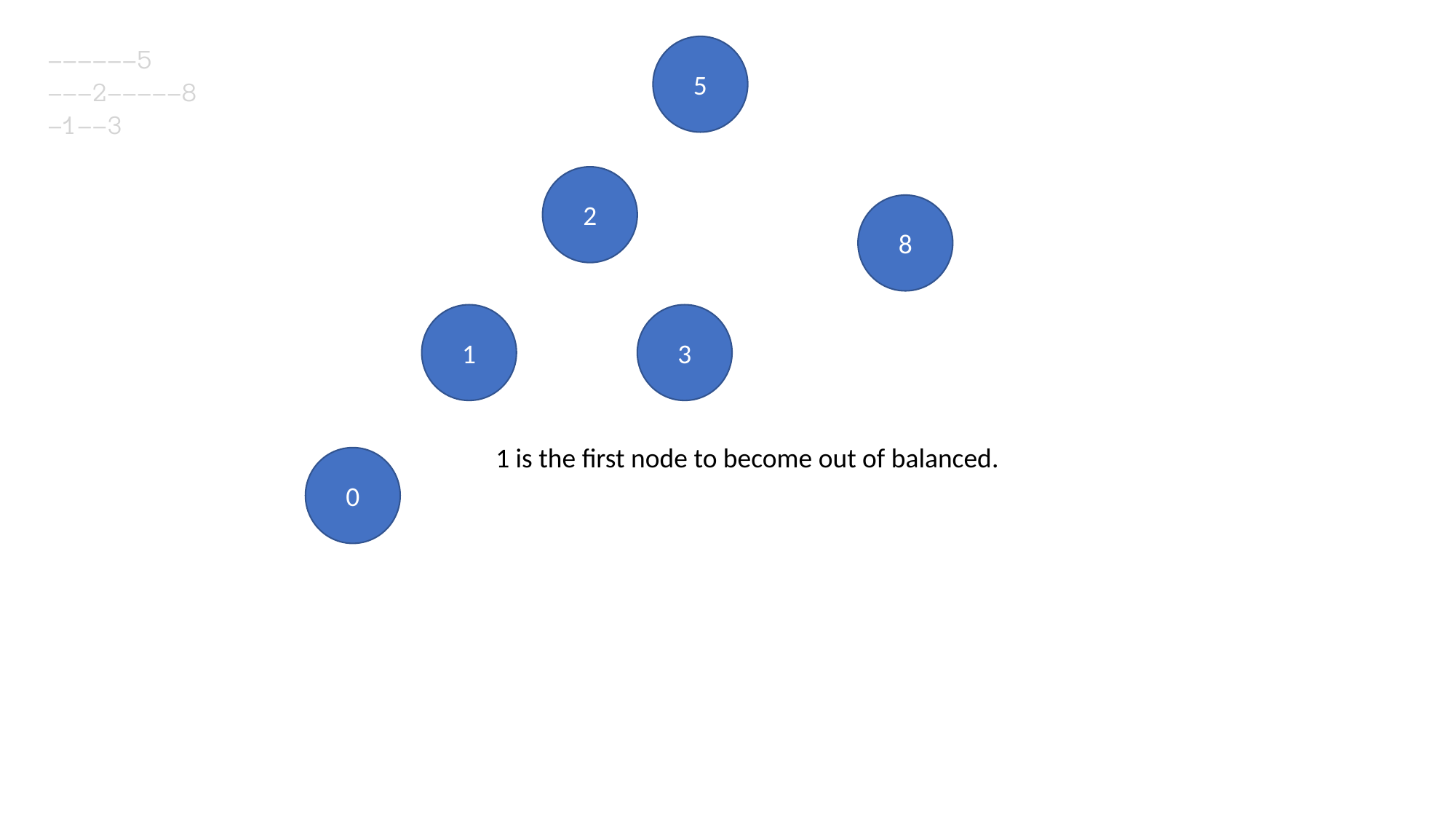

------5
---2-----8
-1--3
5
2
8
1
3
1 is the first node to become out of balanced.
0